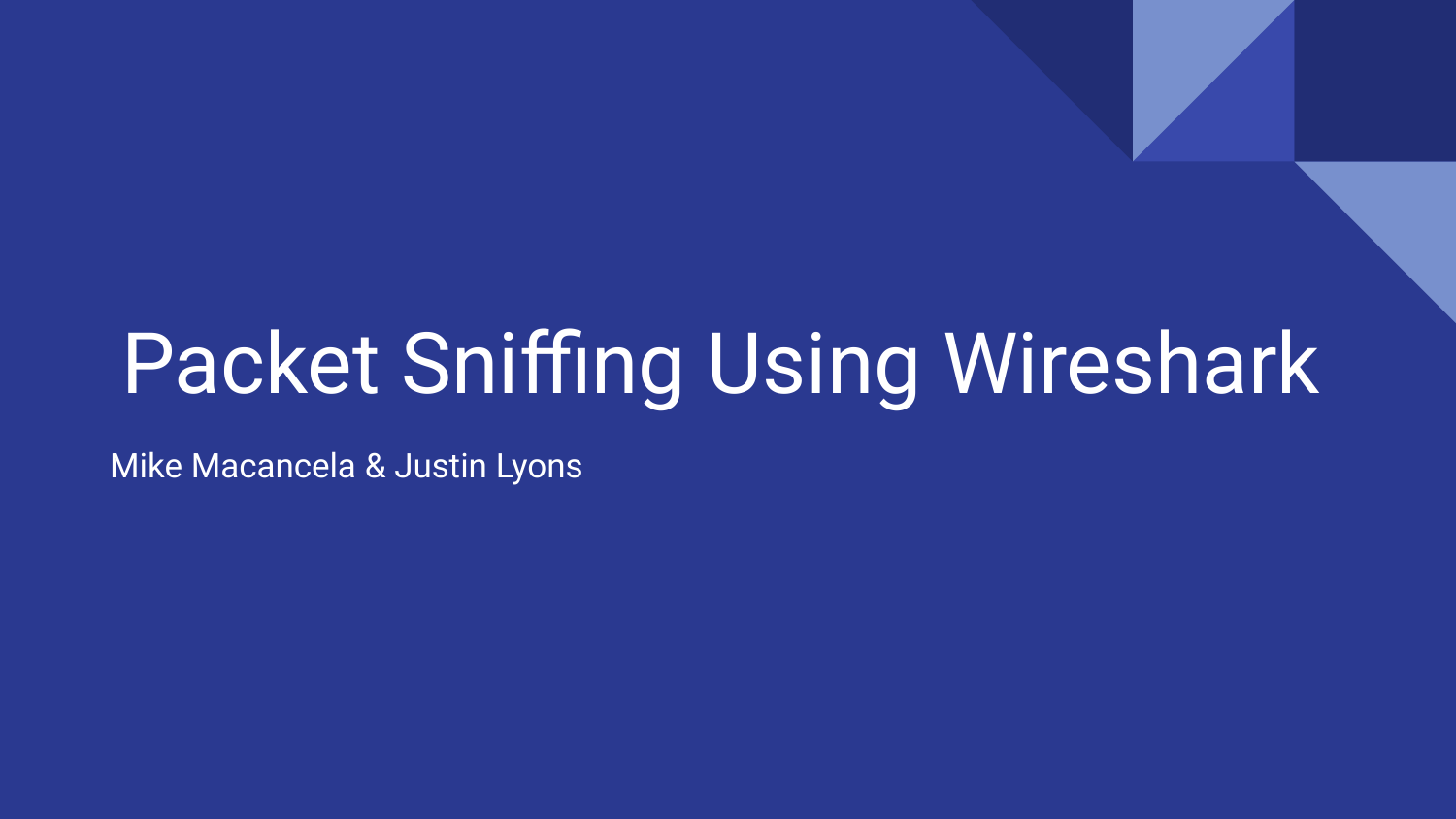

# Packet Sniffing Using Wireshark
Mike Macancela & Justin Lyons